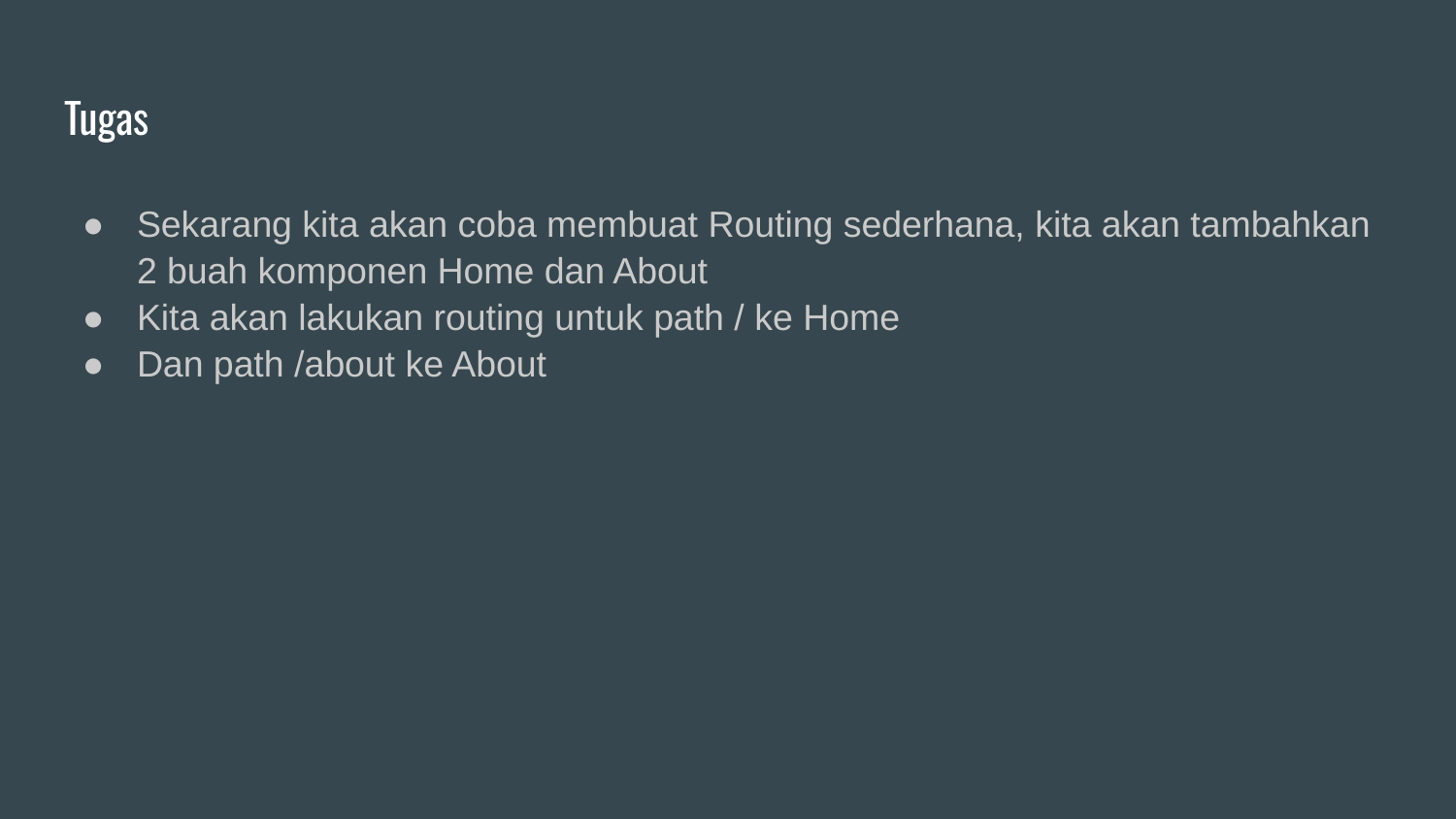

# Tugas
Sekarang kita akan coba membuat Routing sederhana, kita akan tambahkan 2 buah komponen Home dan About
Kita akan lakukan routing untuk path / ke Home
Dan path /about ke About